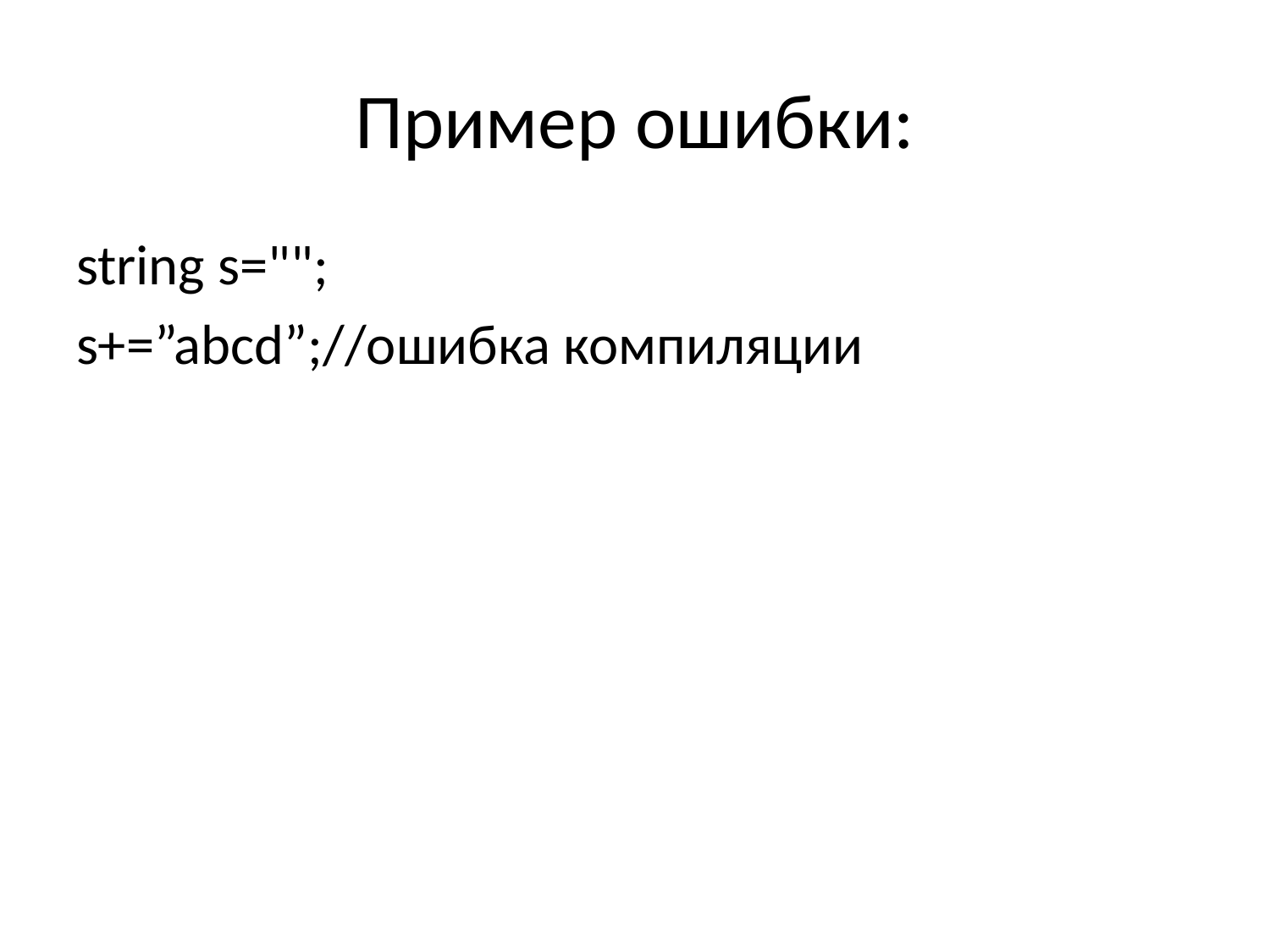

# Пример ошибки:
string s="";
s+=”abcd”;//ошибка компиляции